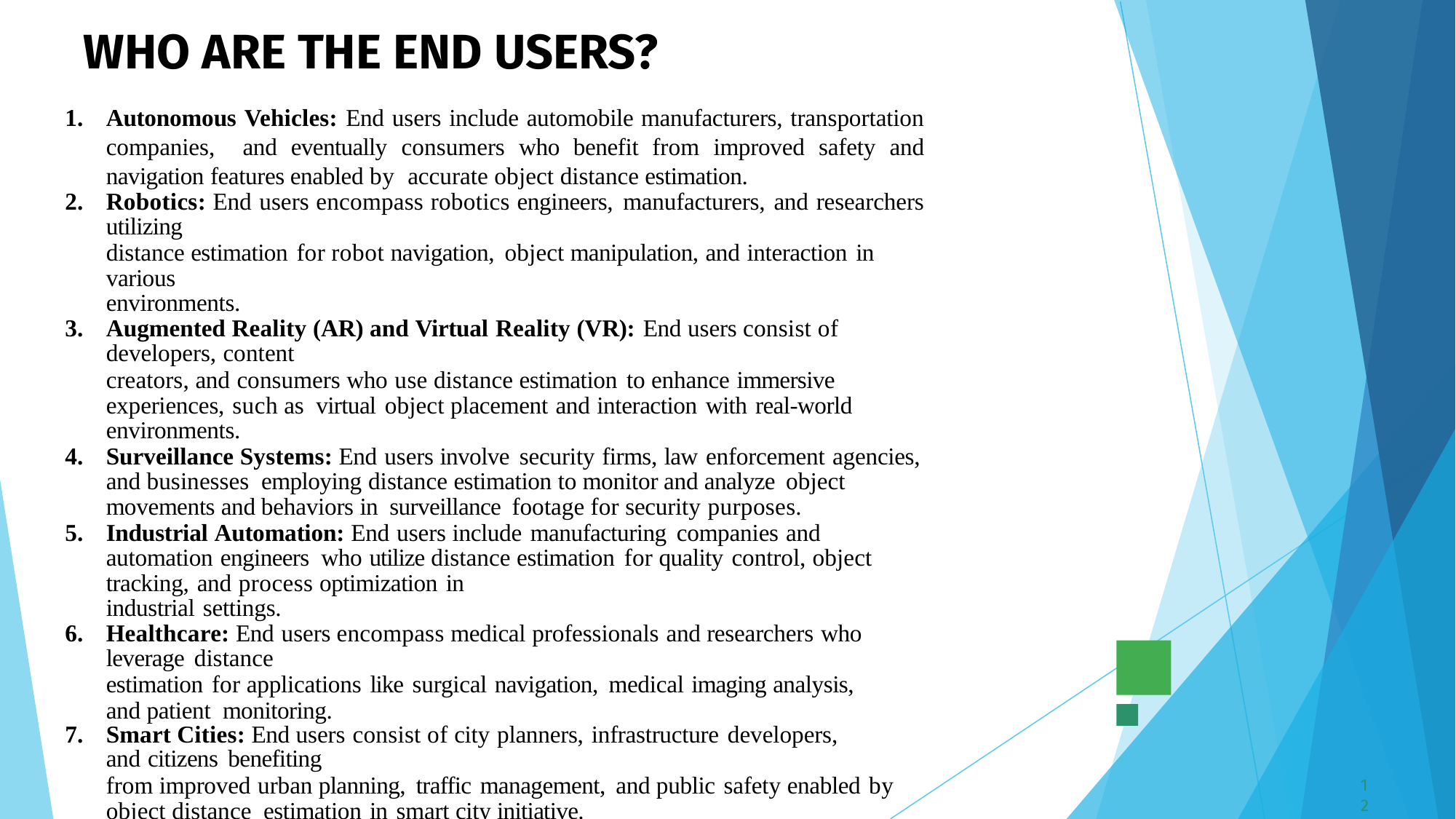

# WHO ARE THE END USERS?
Autonomous Vehicles: End users include automobile manufacturers, transportation companies,  and eventually consumers who benefit from improved safety and navigation features enabled by  accurate object distance estimation.
Robotics: End users encompass robotics engineers, manufacturers, and researchers utilizing
distance estimation for robot navigation, object manipulation, and interaction in various
environments.
Augmented Reality (AR) and Virtual Reality (VR): End users consist of developers, content
creators, and consumers who use distance estimation to enhance immersive experiences, such as  virtual object placement and interaction with real-world environments.
Surveillance Systems: End users involve security firms, law enforcement agencies, and businesses  employing distance estimation to monitor and analyze object movements and behaviors in  surveillance footage for security purposes.
Industrial Automation: End users include manufacturing companies and automation engineers  who utilize distance estimation for quality control, object tracking, and process optimization in
industrial settings.
Healthcare: End users encompass medical professionals and researchers who leverage distance
estimation for applications like surgical navigation, medical imaging analysis, and patient  monitoring.
Smart Cities: End users consist of city planners, infrastructure developers, and citizens benefiting
from improved urban planning, traffic management, and public safety enabled by object distance  estimation in smart city initiative.

1
2